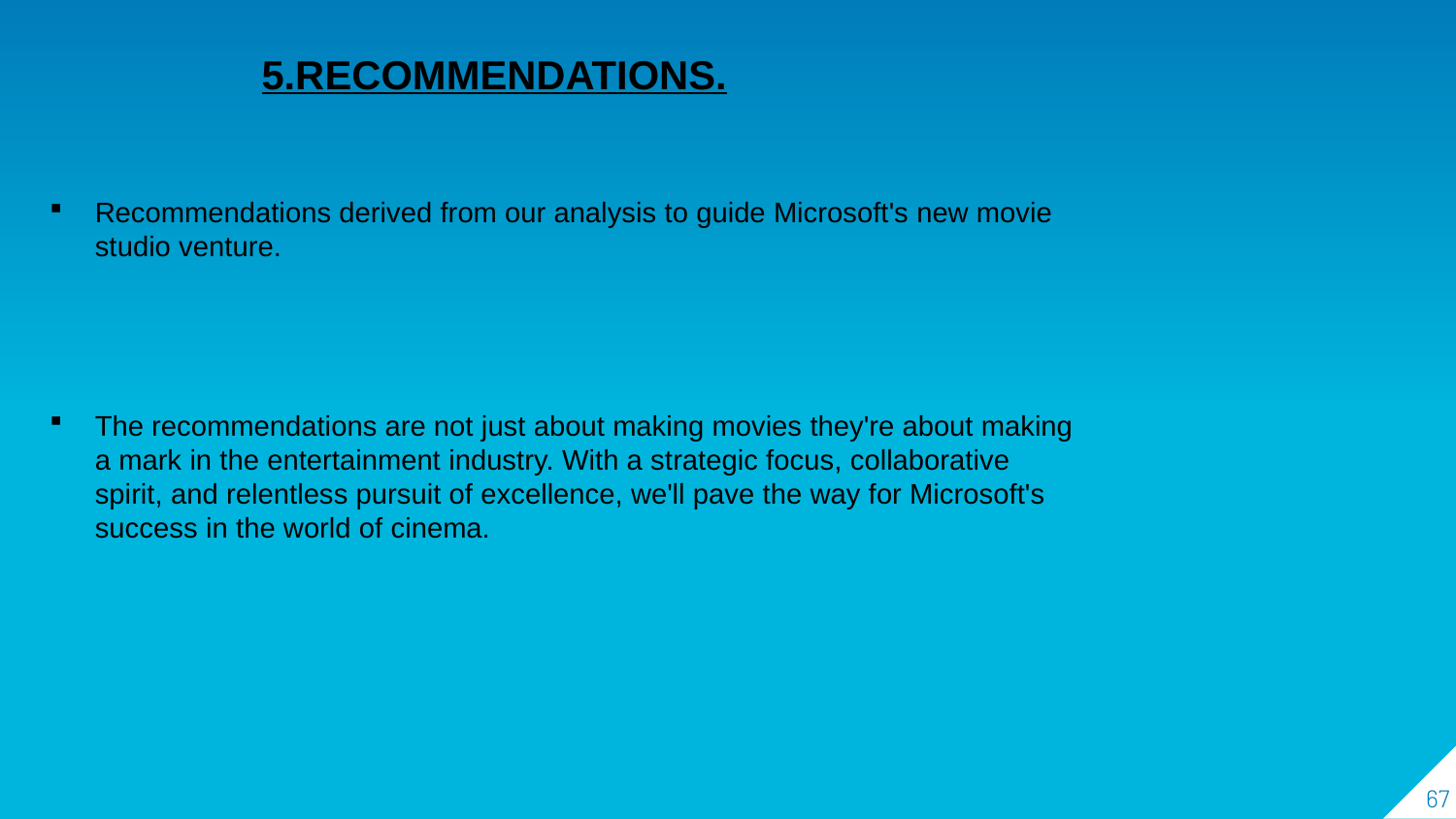

5.RECOMMENDATIONS.

Recommendations derived from our analysis to guide Microsoft's new movie studio venture.

The recommendations are not just about making movies they're about making a mark in the entertainment industry. With a strategic focus, collaborative spirit, and relentless pursuit of excellence, we'll pave the way for Microsoft's success in the world of cinema.
67